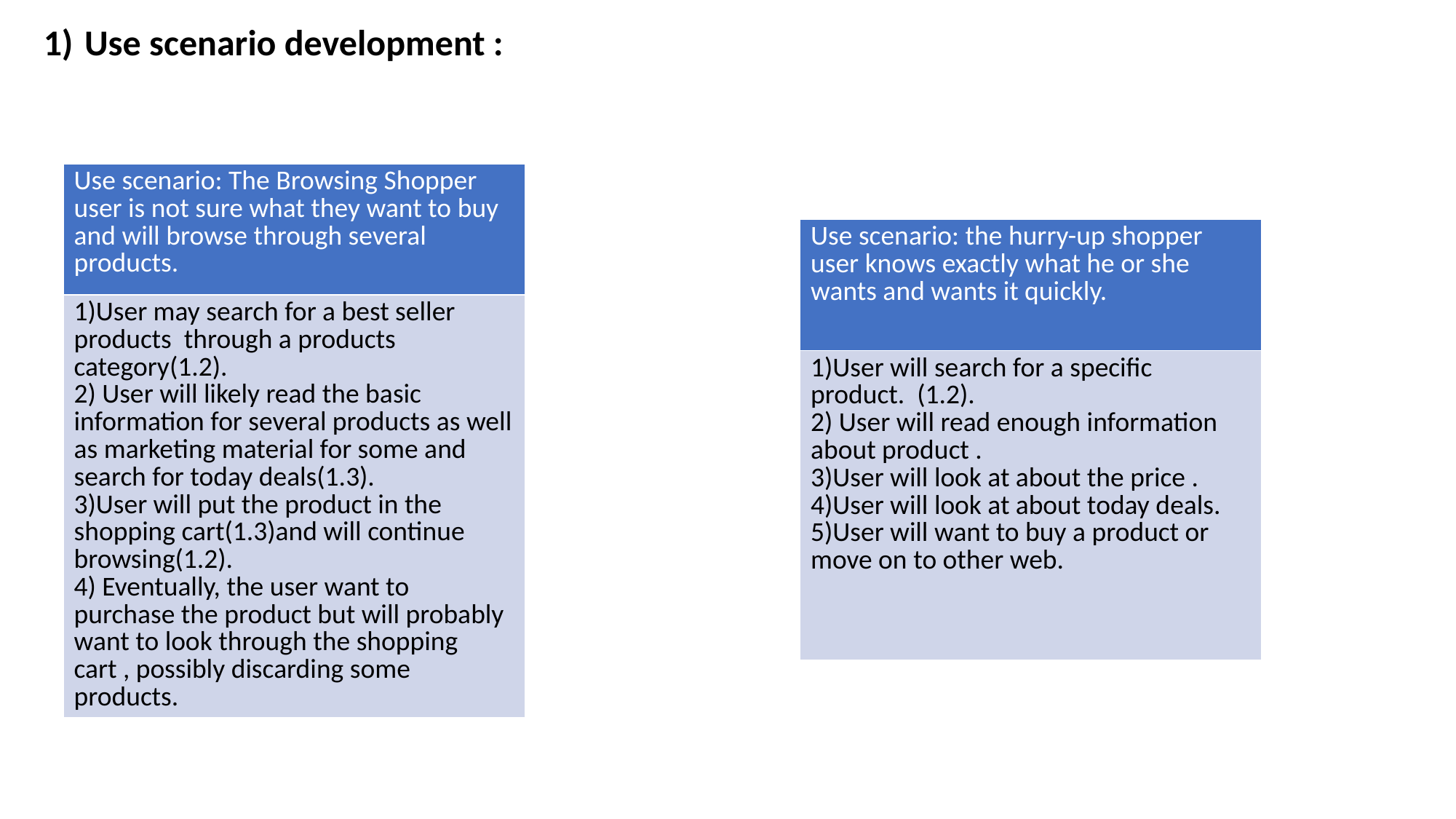

Use scenario development :
| Use scenario: The Browsing Shopper user is not sure what they want to buy and will browse through several products. |
| --- |
| 1)User may search for a best seller products through a products category(1.2). 2) User will likely read the basic information for several products as well as marketing material for some and search for today deals(1.3). 3)User will put the product in the shopping cart(1.3)and will continue browsing(1.2). 4) Eventually, the user want to purchase the product but will probably want to look through the shopping cart , possibly discarding some products. |
| Use scenario: the hurry-up shopper user knows exactly what he or she wants and wants it quickly. |
| --- |
| 1)User will search for a specific product. (1.2). 2) User will read enough information about product . 3)User will look at about the price . 4)User will look at about today deals. 5)User will want to buy a product or move on to other web. |